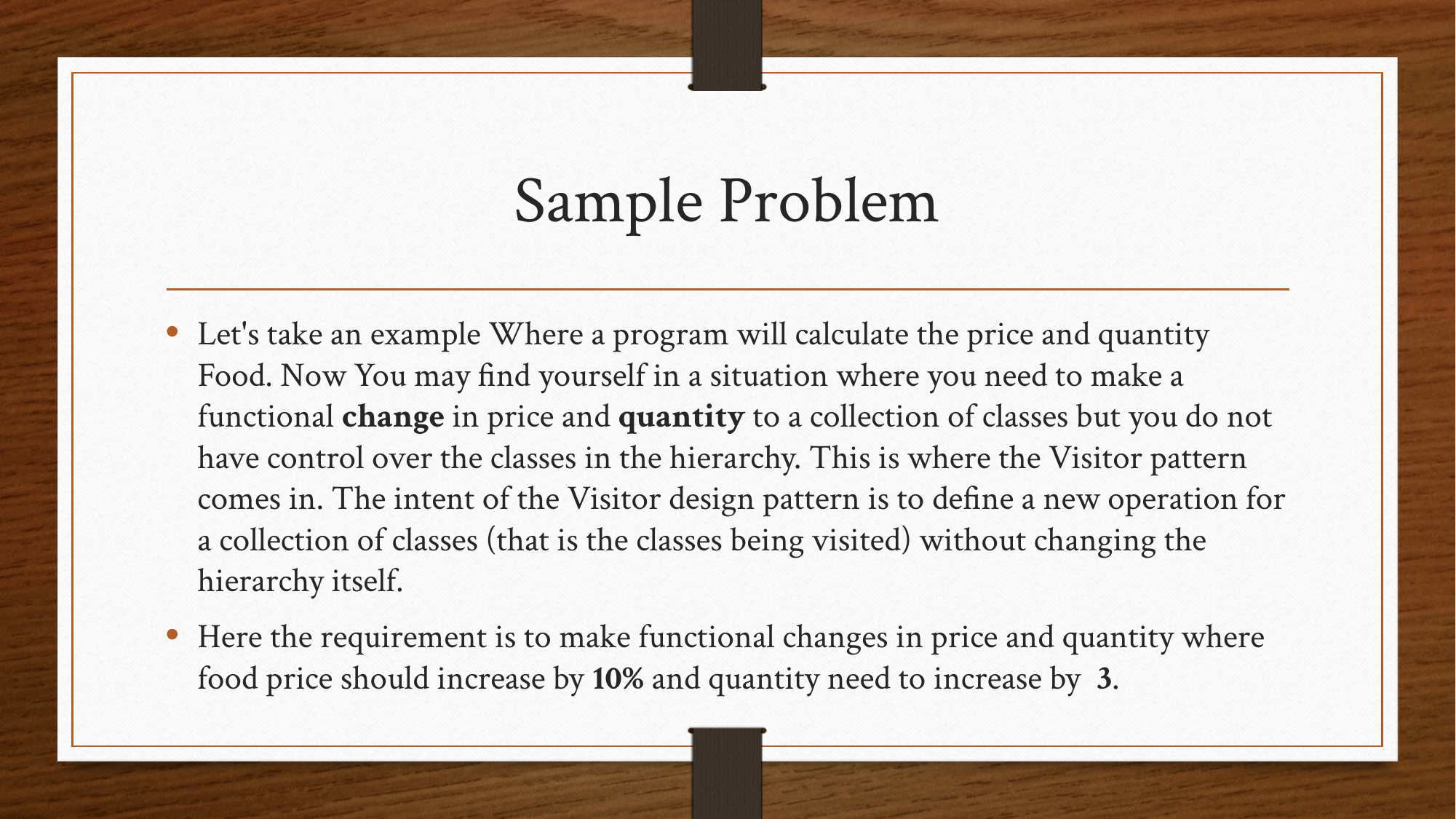

# Sample Problem
Let's take an example Where a program will calculate the price and quantity Food. Now You may find yourself in a situation where you need to make a functional change in price and quantity to a collection of classes but you do not have control over the classes in the hierarchy. This is where the Visitor pattern comes in. The intent of the Visitor design pattern is to define a new operation for a collection of classes (that is the classes being visited) without changing the hierarchy itself.
Here the requirement is to make functional changes in price and quantity where food price should increase by 10% and quantity need to increase by  3.